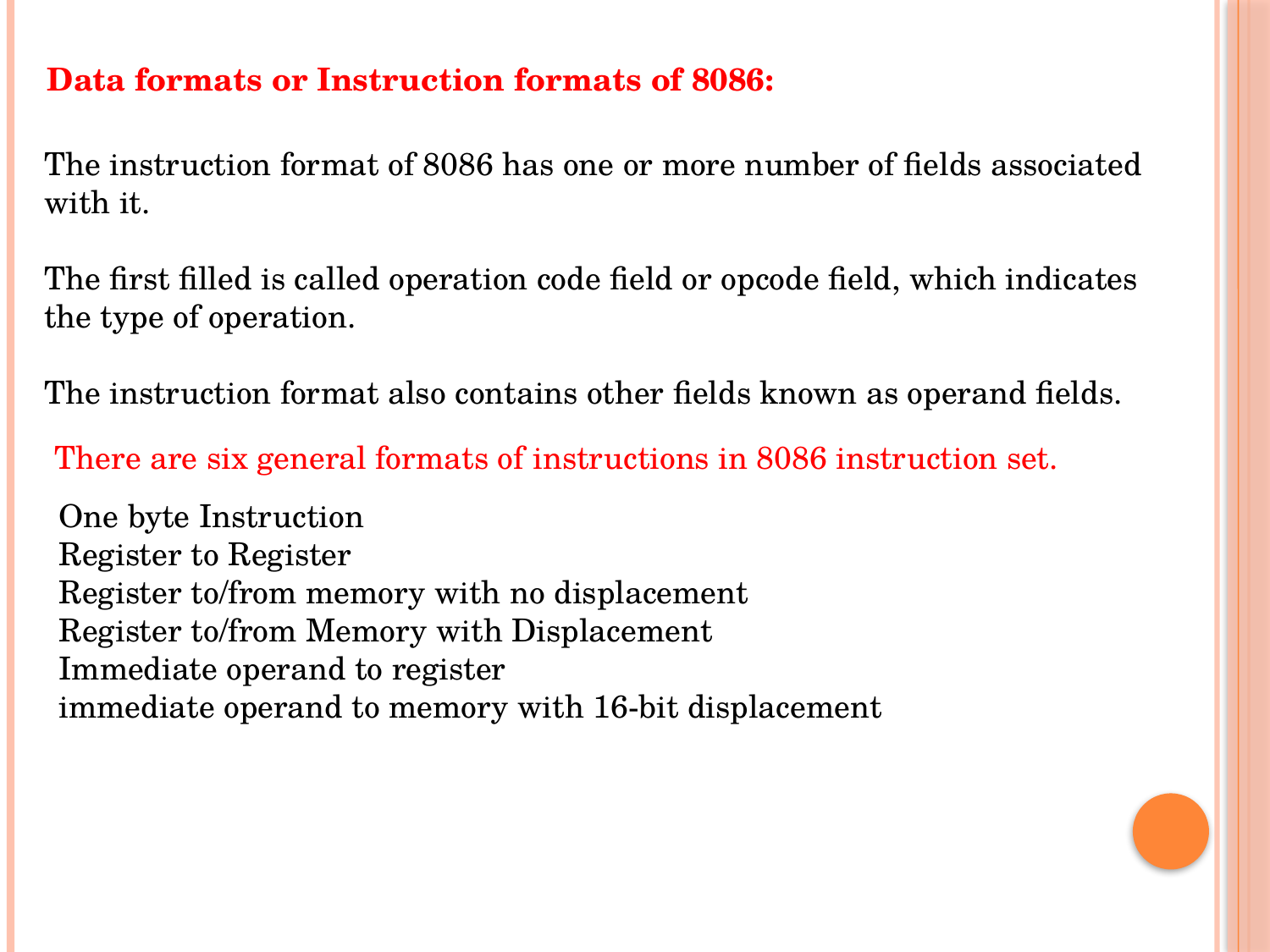

Data formats or Instruction formats of 8086:
The instruction format of 8086 has one or more number of fields associated with it.

The first filled is called operation code field or opcode field, which indicates the type of operation.

The instruction format also contains other fields known as operand fields.

There are six general formats of instructions in 8086 instruction set.
One byte Instruction
Register to Register
Register to/from memory with no displacement
Register to/from Memory with Displacement
Immediate operand to register
immediate operand to memory with 16-bit displacement